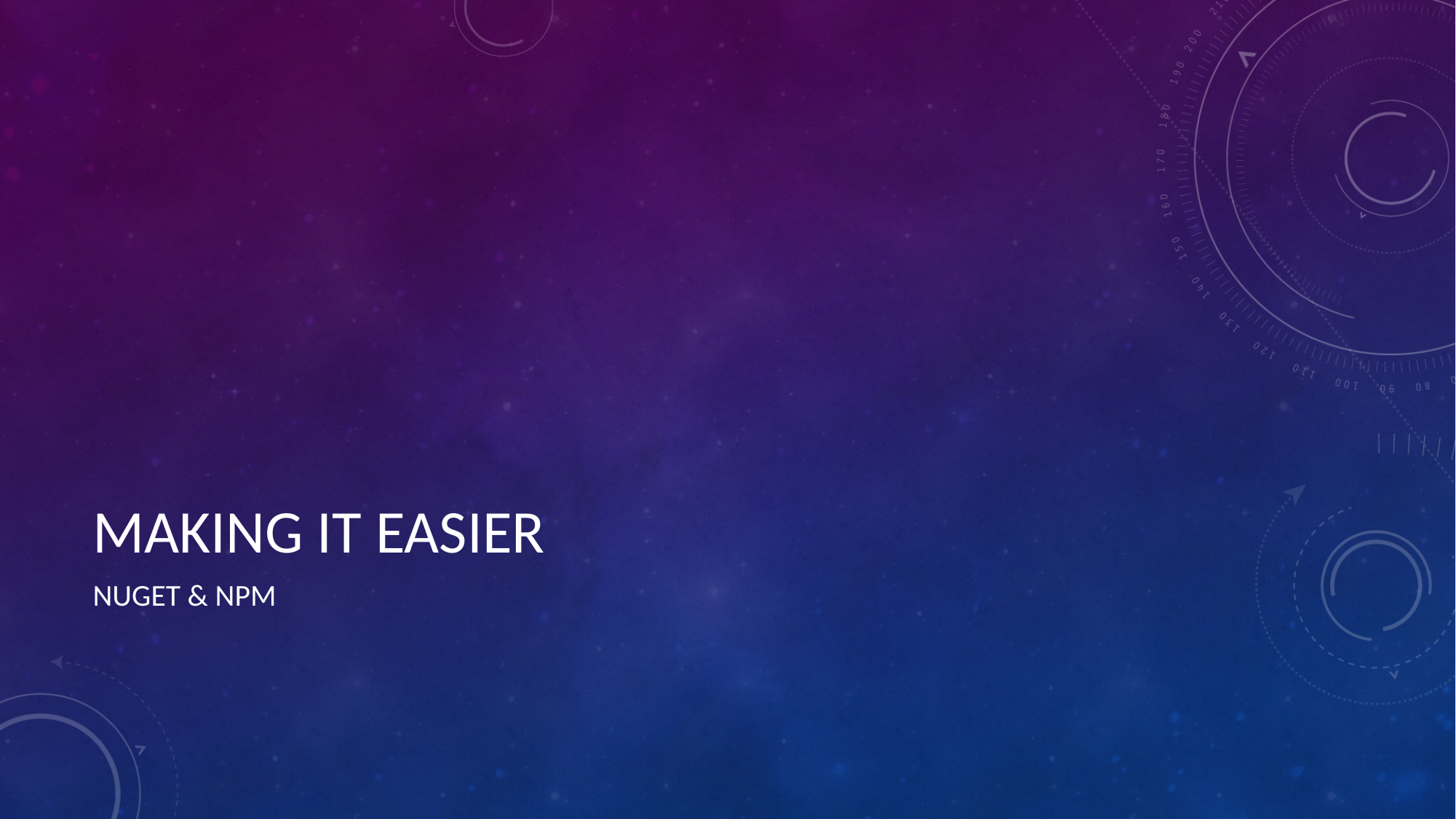

# Making It easier
Nuget & npm